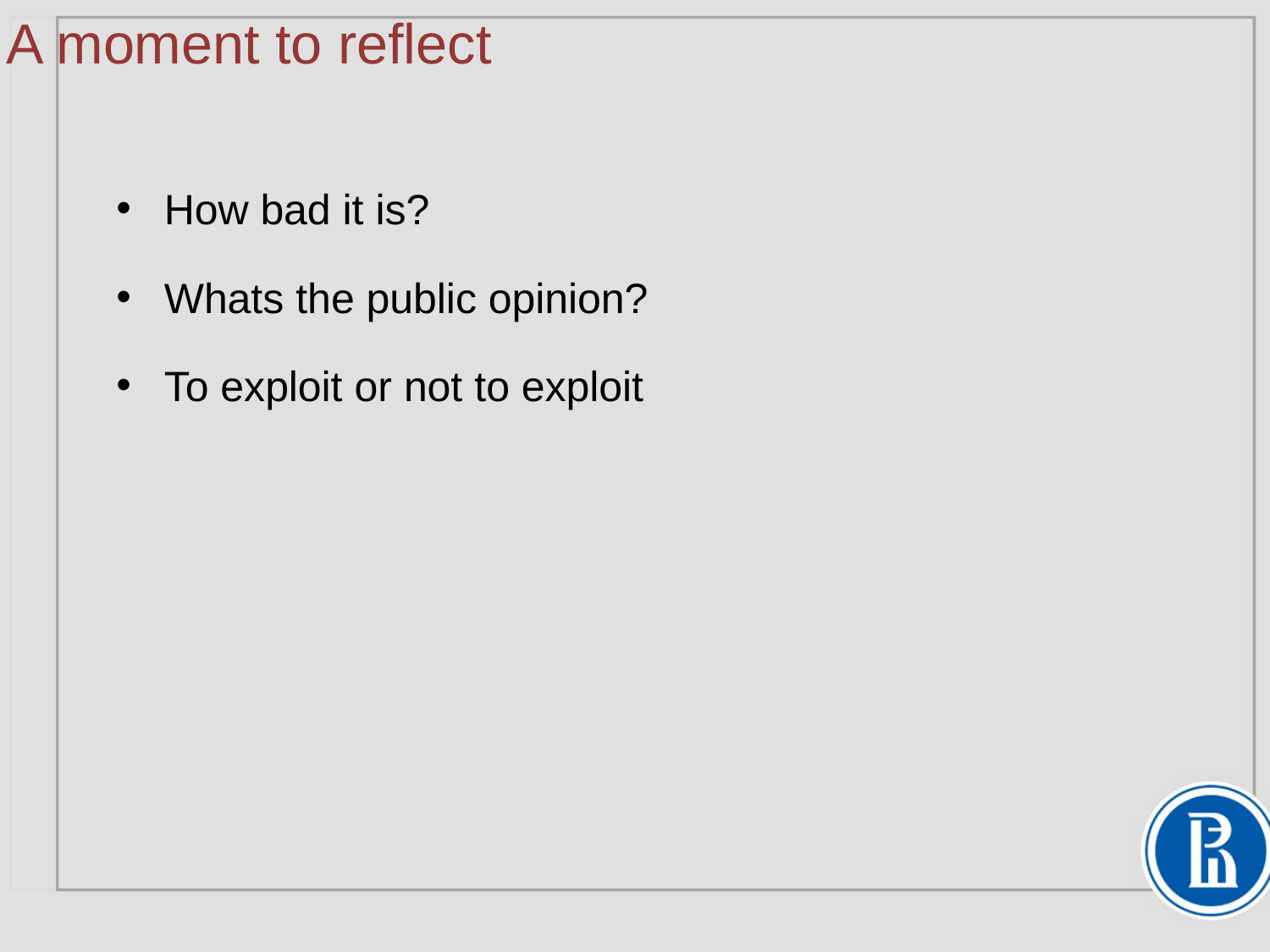

# A moment to reflect
How bad it is?
Whats the public opinion?
To exploit or not to exploit